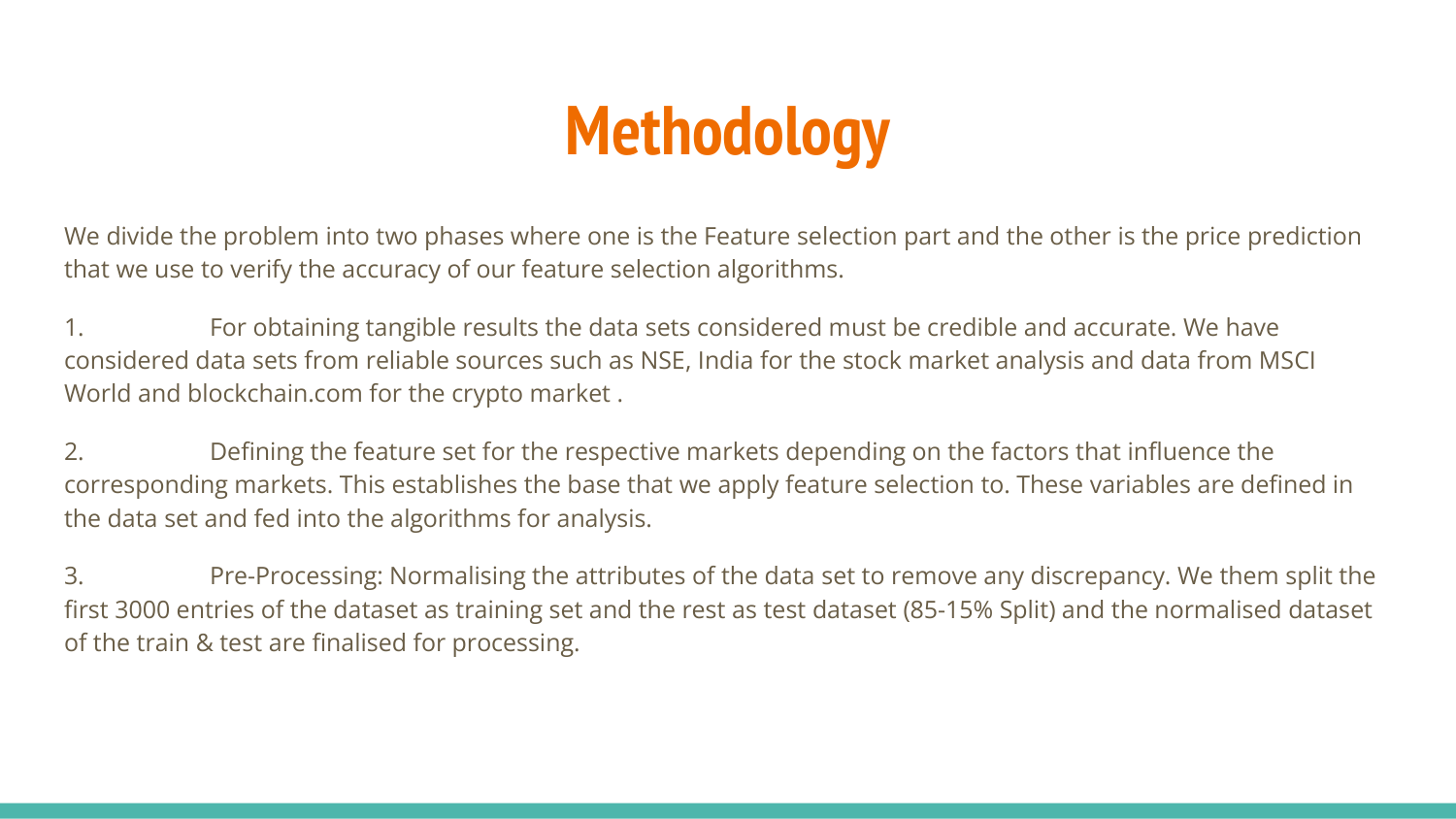

# Methodology

We divide the problem into two phases where one is the Feature selection part and the other is the price prediction that we use to verify the accuracy of our feature selection algorithms.
1.	For obtaining tangible results the data sets considered must be credible and accurate. We have considered data sets from reliable sources such as NSE, India for the stock market analysis and data from MSCI World and blockchain.com for the crypto market .
2.	Defining the feature set for the respective markets depending on the factors that influence the corresponding markets. This establishes the base that we apply feature selection to. These variables are defined in the data set and fed into the algorithms for analysis.
3.	Pre-Processing: Normalising the attributes of the data set to remove any discrepancy. We them split the first 3000 entries of the dataset as training set and the rest as test dataset (85-15% Split) and the normalised dataset of the train & test are finalised for processing.